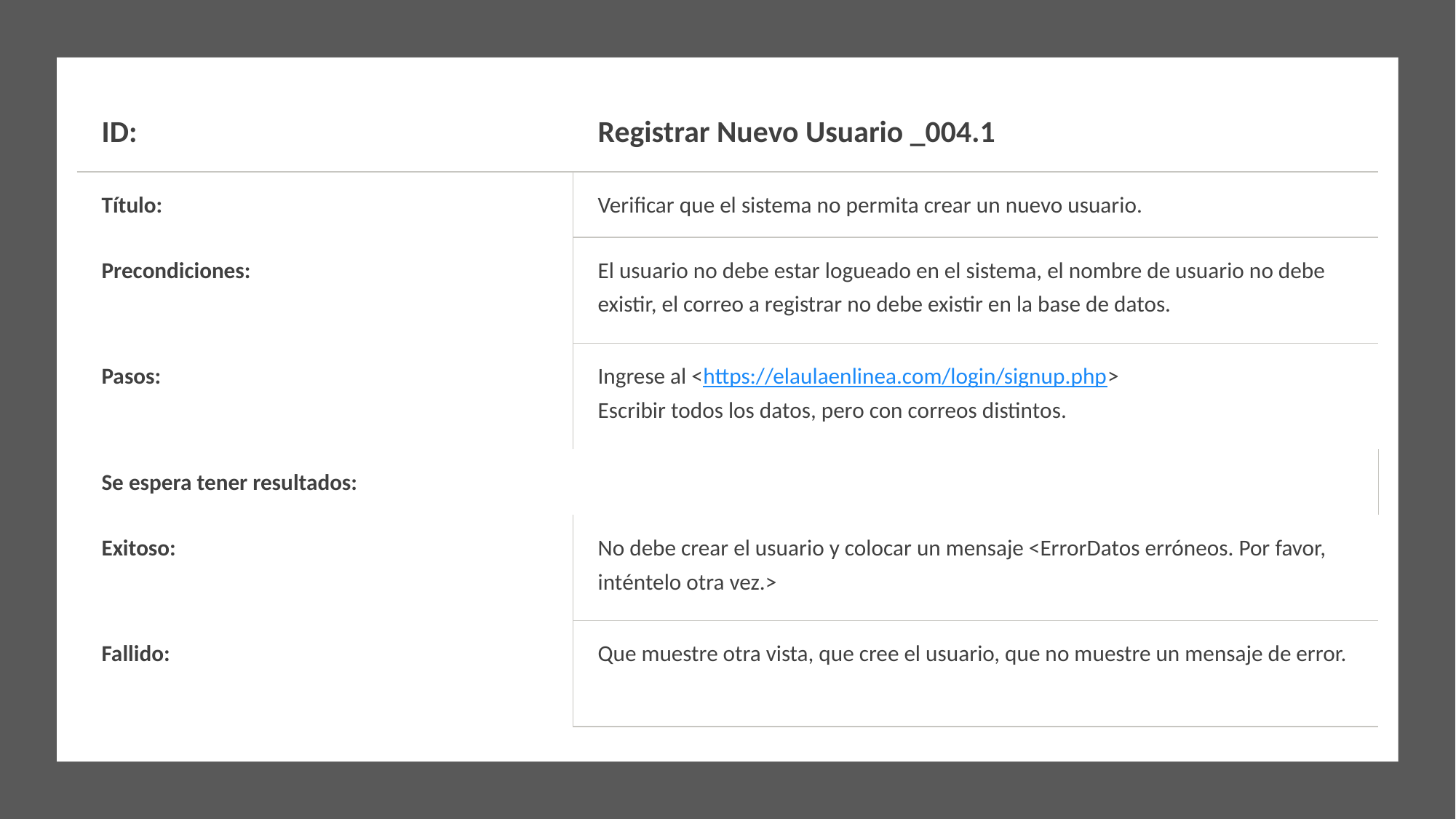

| ID: | Registrar Nuevo Usuario \_004.1 |
| --- | --- |
| Título: | Verificar que el sistema no permita crear un nuevo usuario. |
| Precondiciones: | El usuario no debe estar logueado en el sistema, el nombre de usuario no debe existir, el correo a registrar no debe existir en la base de datos. |
| Pasos: | Ingrese al <https://elaulaenlinea.com/login/signup.php> Escribir todos los datos, pero con correos distintos. |
| Se espera tener resultados: |  |
| Exitoso: | No debe crear el usuario y colocar un mensaje <ErrorDatos erróneos. Por favor, inténtelo otra vez.> |
| Fallido: | Que muestre otra vista, que cree el usuario, que no muestre un mensaje de error. |